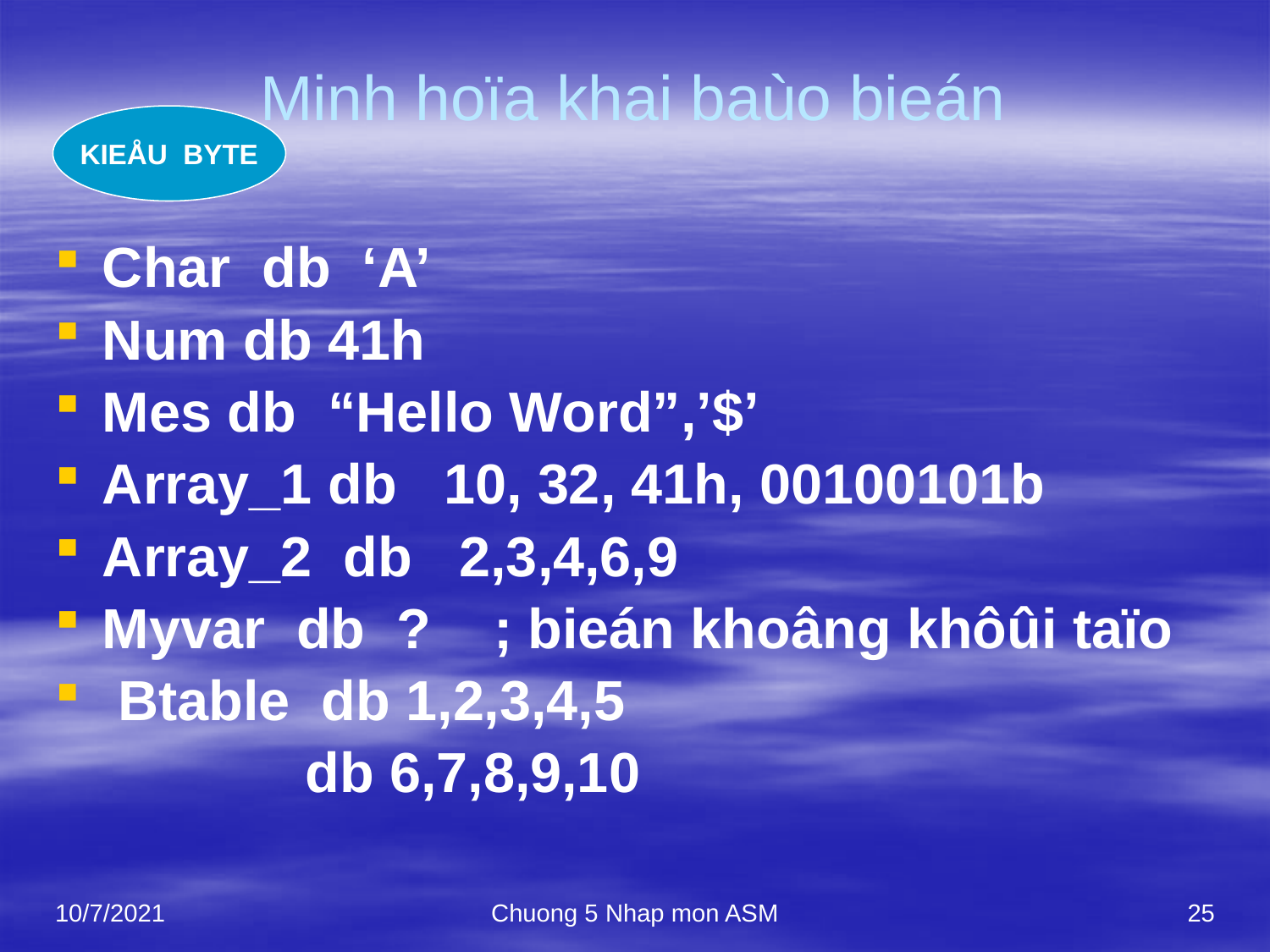

# Minh hoïa khai baùo bieán
KIEÅU  BYTE
Char  db  ‘A’
Num db 41h
Mes db  “Hello Word”,’$’
Array_1 db   10, 32, 41h, 00100101b
Array_2  db   2,3,4,6,9
Myvar  db  ?    ; bieán khoâng khôûi taïo
 Btable  db 1,2,3,4,5
                db 6,7,8,9,10

10/7/2021
Chuong 5 Nhap mon ASM
25